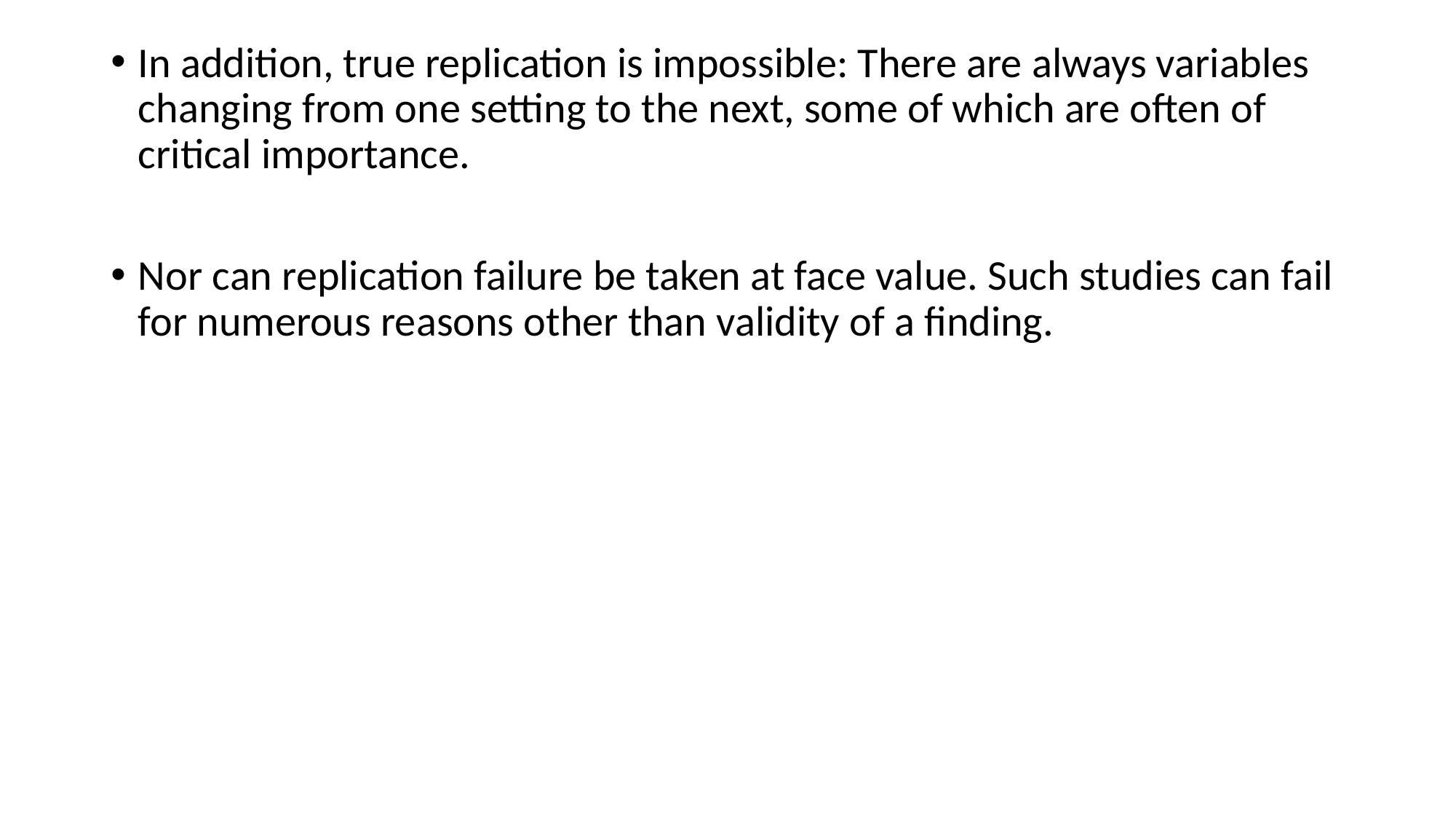

In addition, true replication is impossible: There are always variables changing from one setting to the next, some of which are often of critical importance.

Nor can replication failure be taken at face value. Such studies can fail for numerous reasons other than validity of a finding.